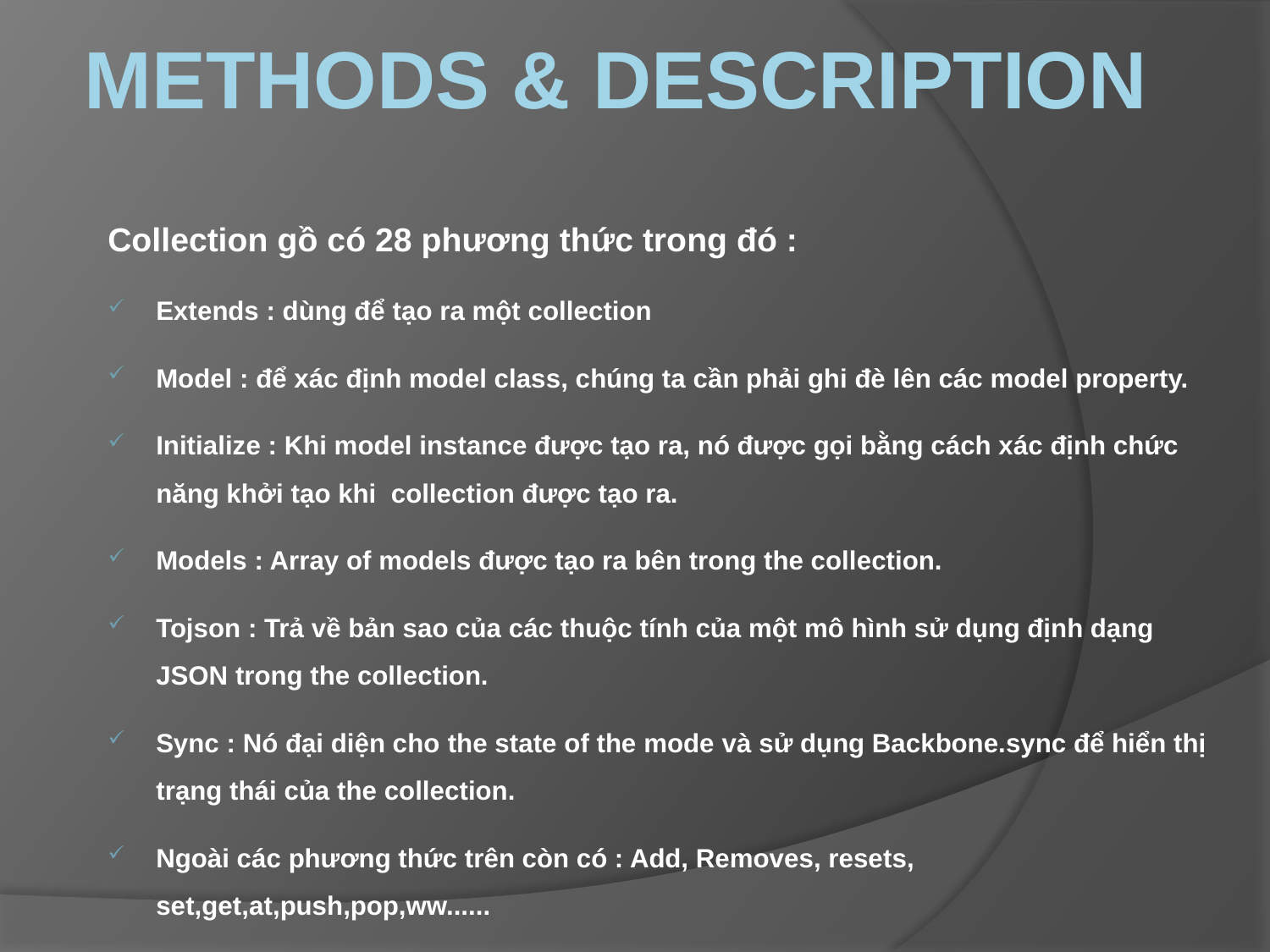

# Methods & Description
Collection gồ có 28 phương thức trong đó :
Extends : dùng để tạo ra một collection
Model : để xác định model class, chúng ta cần phải ghi đè lên các model property.
Initialize : Khi model instance được tạo ra, nó được gọi bằng cách xác định chức năng khởi tạo khi  collection được tạo ra.
Models : Array of models được tạo ra bên trong the collection.
Tojson : Trả về bản sao của các thuộc tính của một mô hình sử dụng định dạng JSON trong the collection.
Sync : Nó đại diện cho the state of the mode và sử dụng Backbone.sync để hiển thị trạng thái của the collection.
Ngoài các phương thức trên còn có : Add, Removes, resets, set,get,at,push,pop,ww......